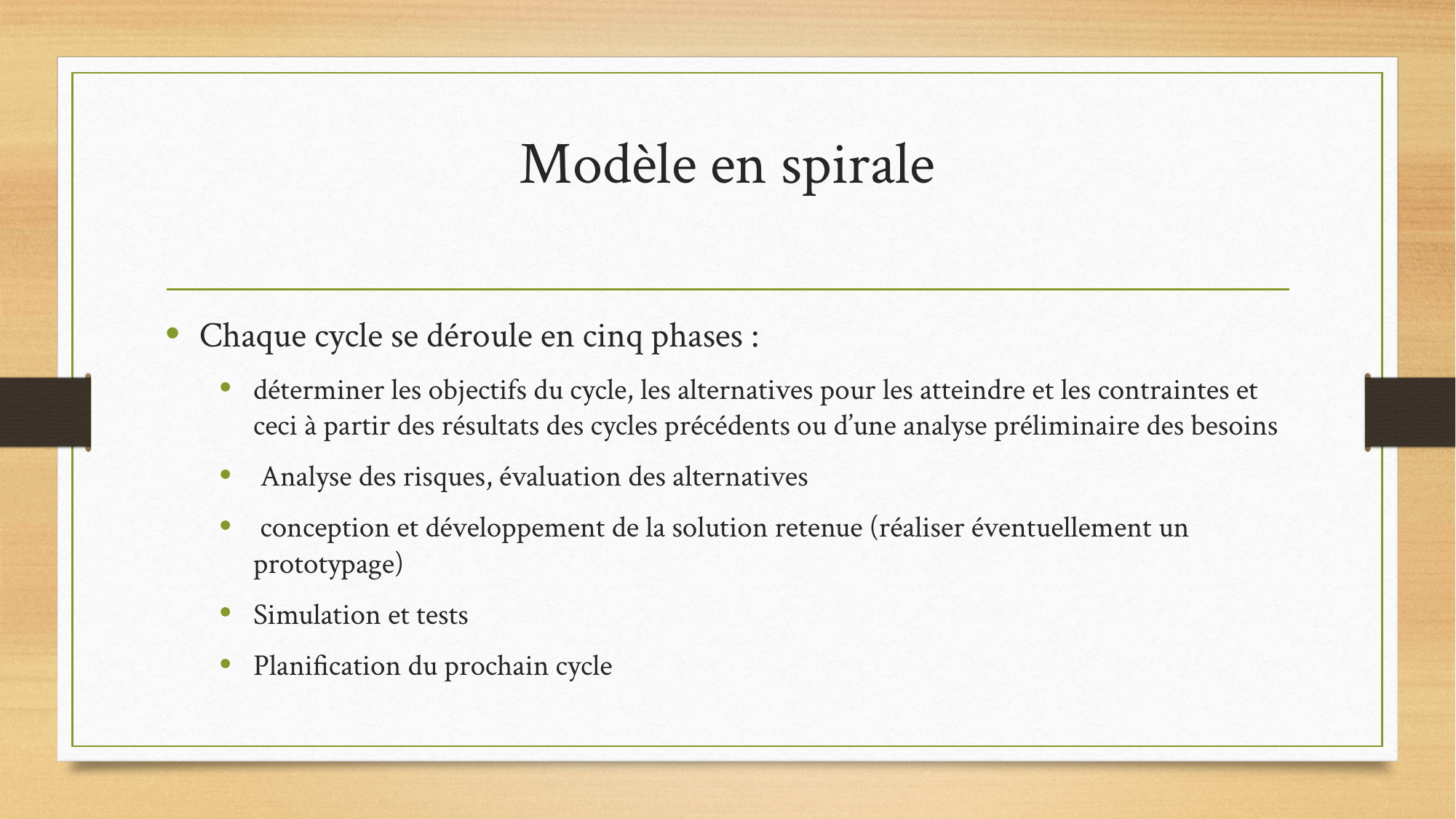

# Modèle en spirale
Chaque cycle se déroule en cinq phases :
déterminer les objectifs du cycle, les alternatives pour les atteindre et les contraintes et ceci à partir des résultats des cycles précédents ou d’une analyse préliminaire des besoins
 Analyse des risques, évaluation des alternatives
 conception et développement de la solution retenue (réaliser éventuellement un prototypage)
Simulation et tests
Planification du prochain cycle